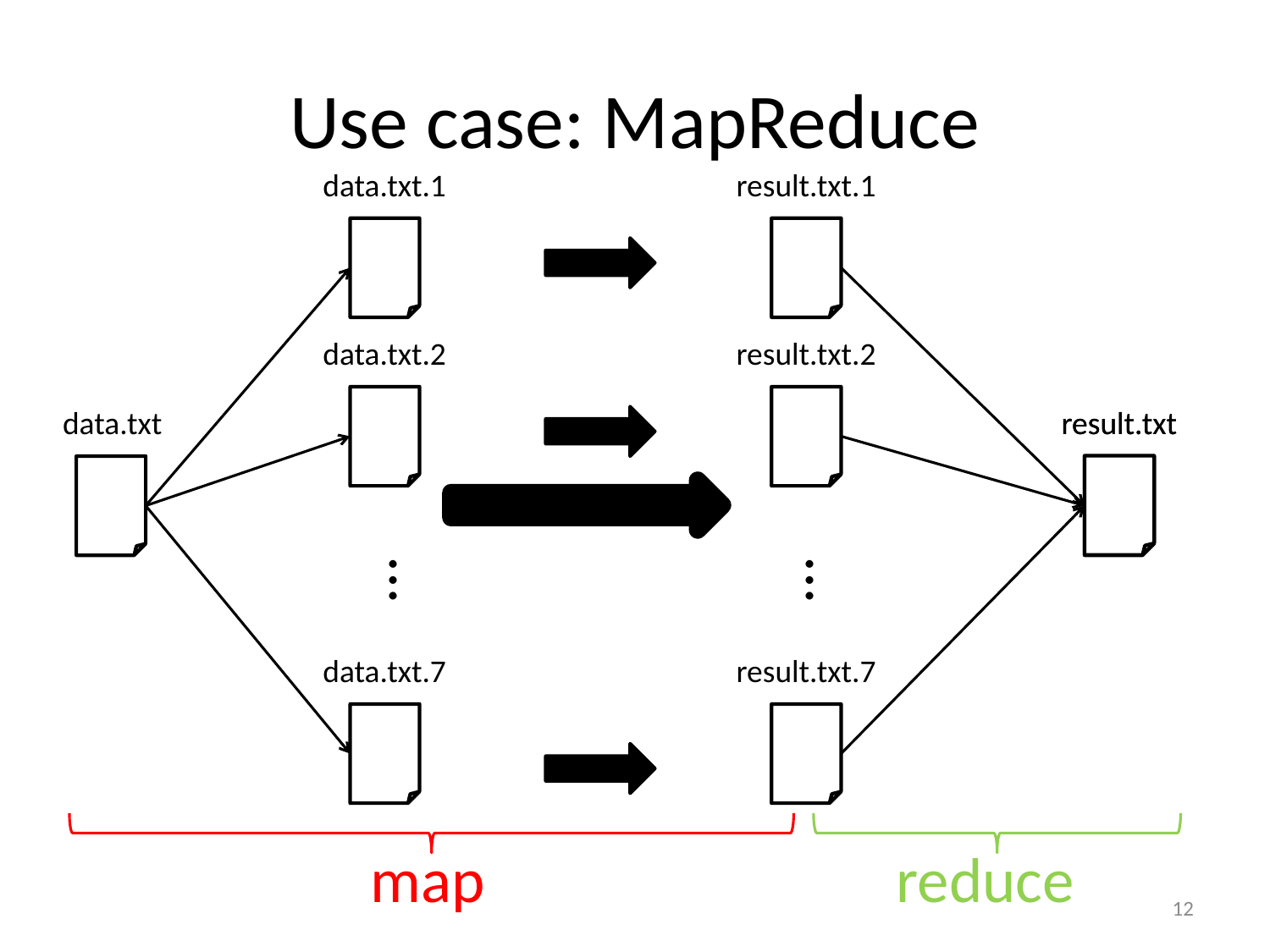

Use case: MapReduce
data.txt.1

data.txt.2

…
data.txt.7

result.txt.1

result.txt.2

…
result.txt.7

result.txt

result.txt

data.txt

map

reduce
12